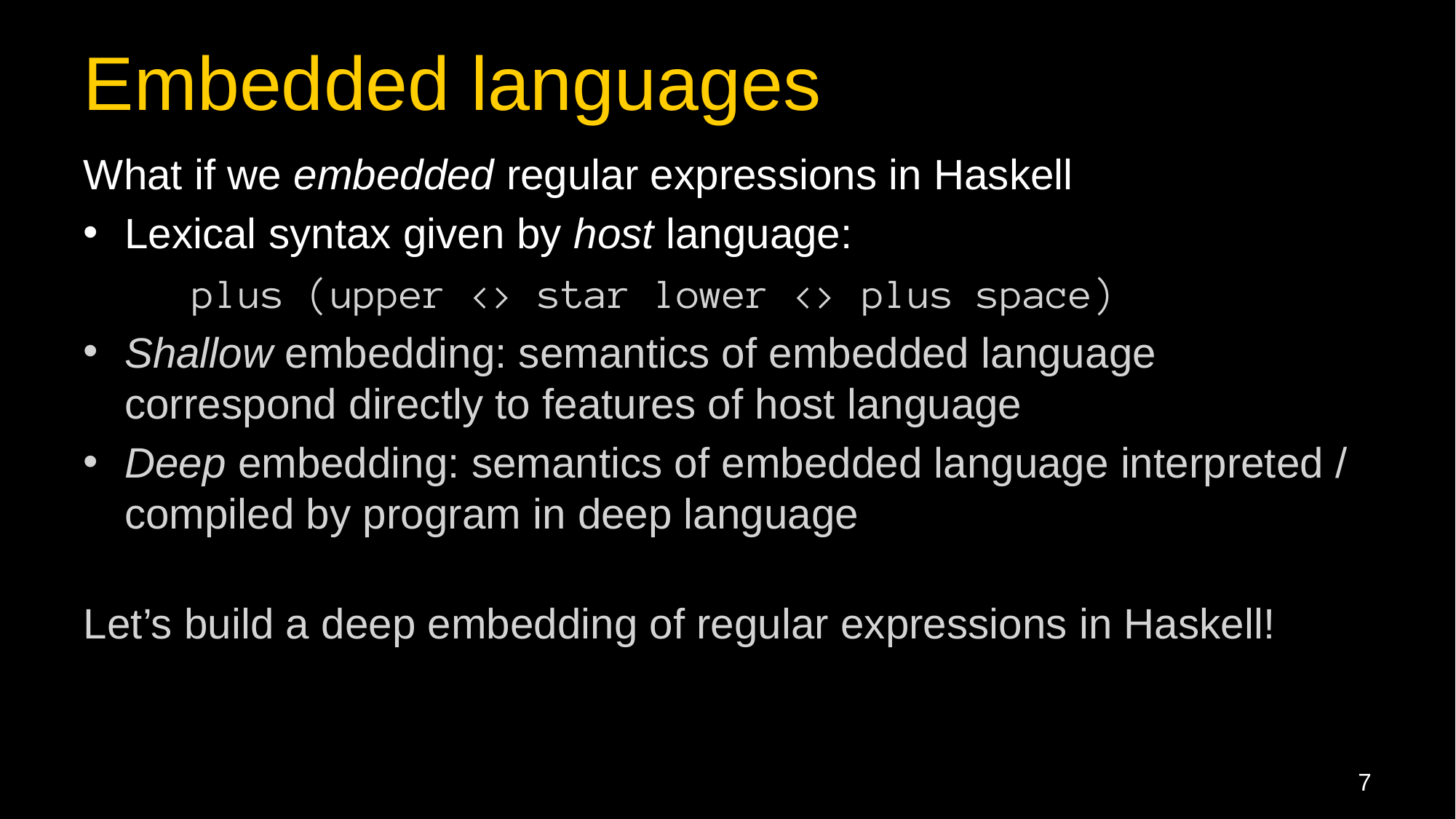

# Embedded languages
What if we embedded regular expressions in Haskell
Lexical syntax given by host language:
	plus (upper <> star lower <> plus space)
Shallow embedding: semantics of embedded language correspond directly to features of host language
Deep embedding: semantics of embedded language interpreted / compiled by program in deep language

Let’s build a deep embedding of regular expressions in Haskell!

7